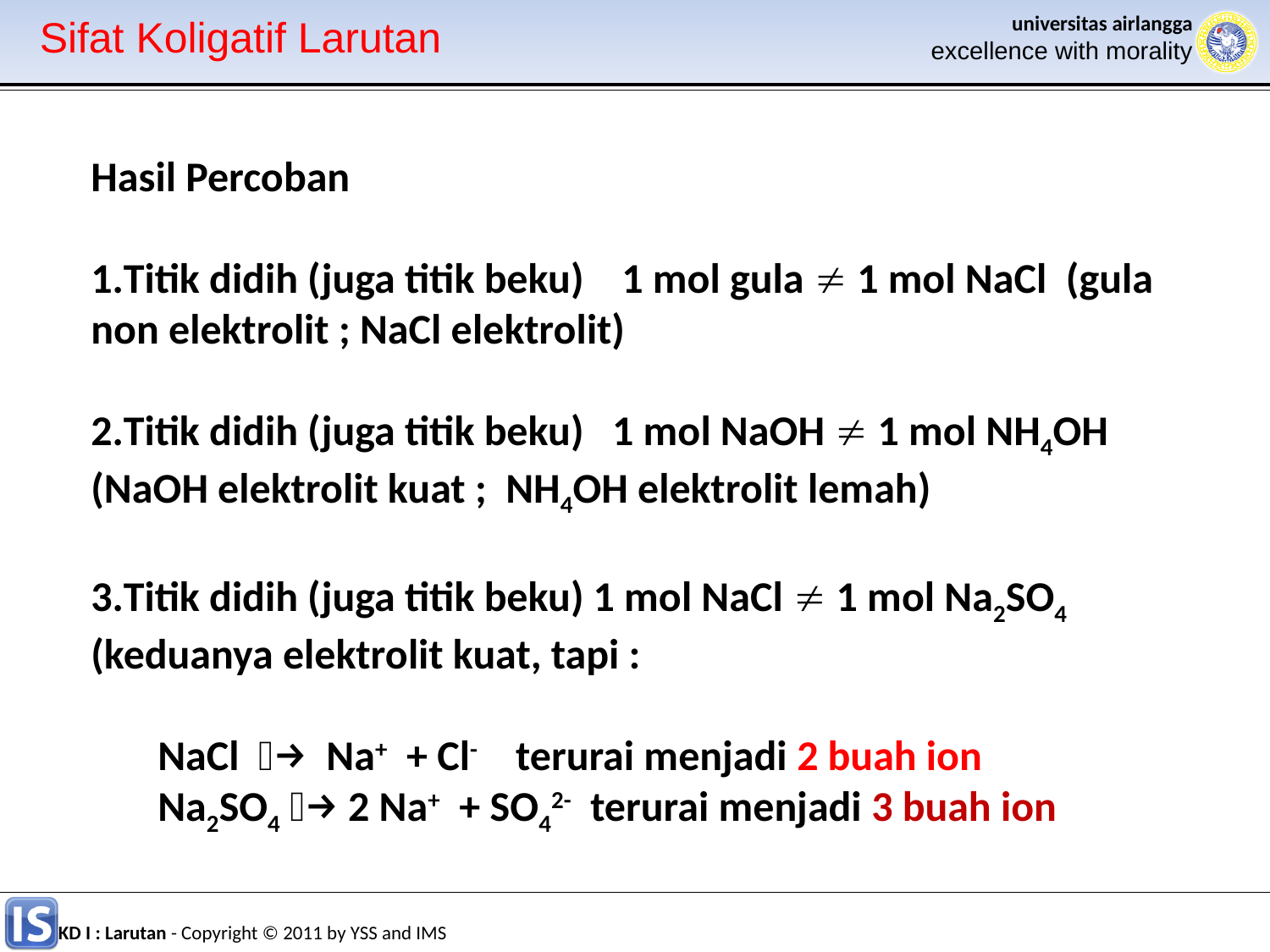

Sifat Koligatif Larutan
Hasil Percoban

Titik didih (juga titik beku)    1 mol gula ≠ 1 mol NaCl  (gula non elektrolit ; NaCl elektrolit)

Titik didih (juga titik beku)   1 mol NaOH ≠ 1 mol NH4OH (NaOH elektrolit kuat ;  NH4OH elektrolit lemah)

Titik didih (juga titik beku) 1 mol NaCl ≠ 1 mol Na2SO4 (keduanya elektrolit kuat, tapi :

       NaCl  ⎯→  Na+  + Cl-    terurai menjadi 2 buah ion
       Na2SO4 ⎯→ 2 Na+  + SO42-  terurai menjadi 3 buah ion
14